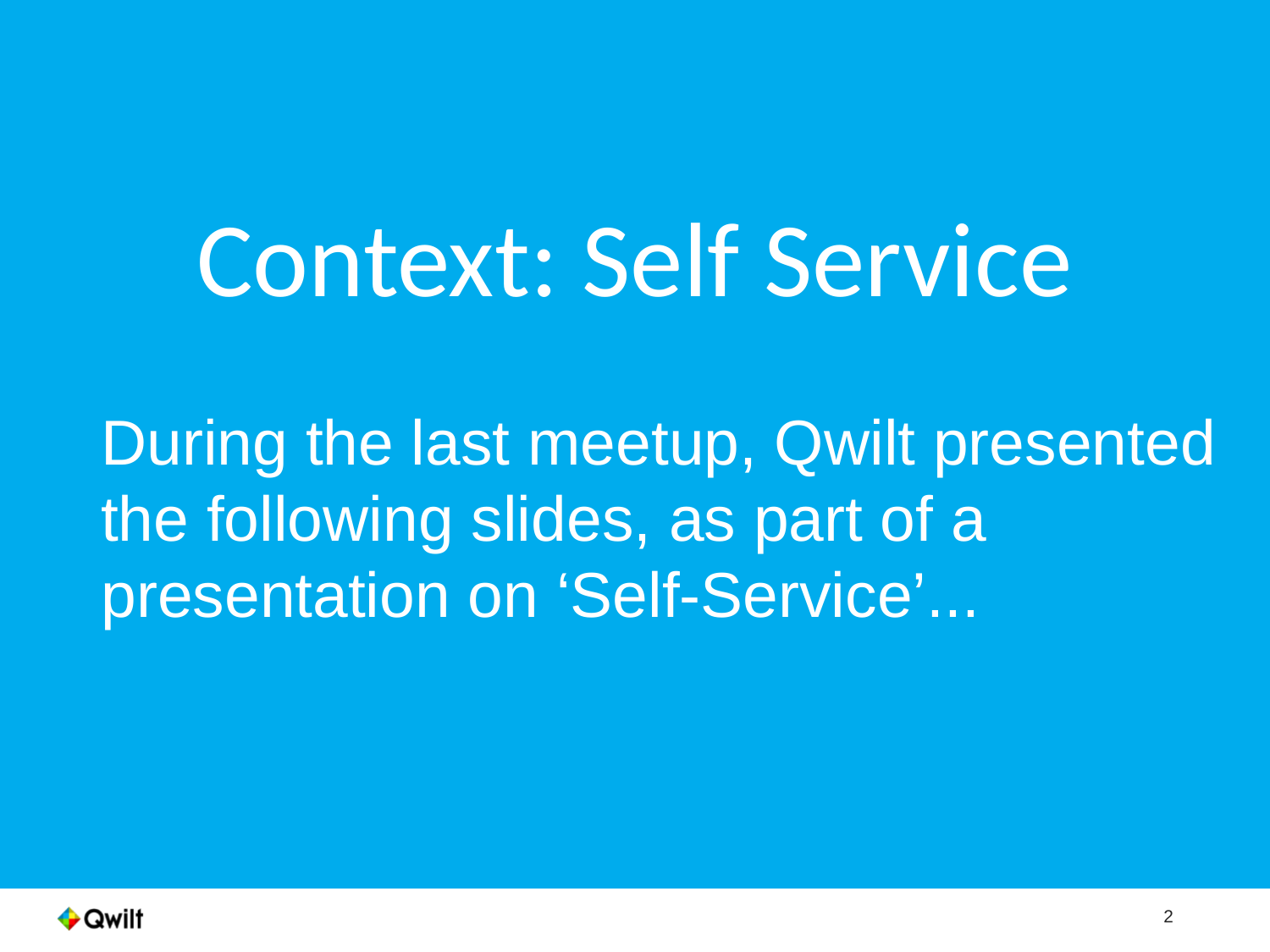

Context: Self Service

#
During the last meetup, Qwilt presented the following slides, as part of a presentation on ‘Self-Service’...

 2